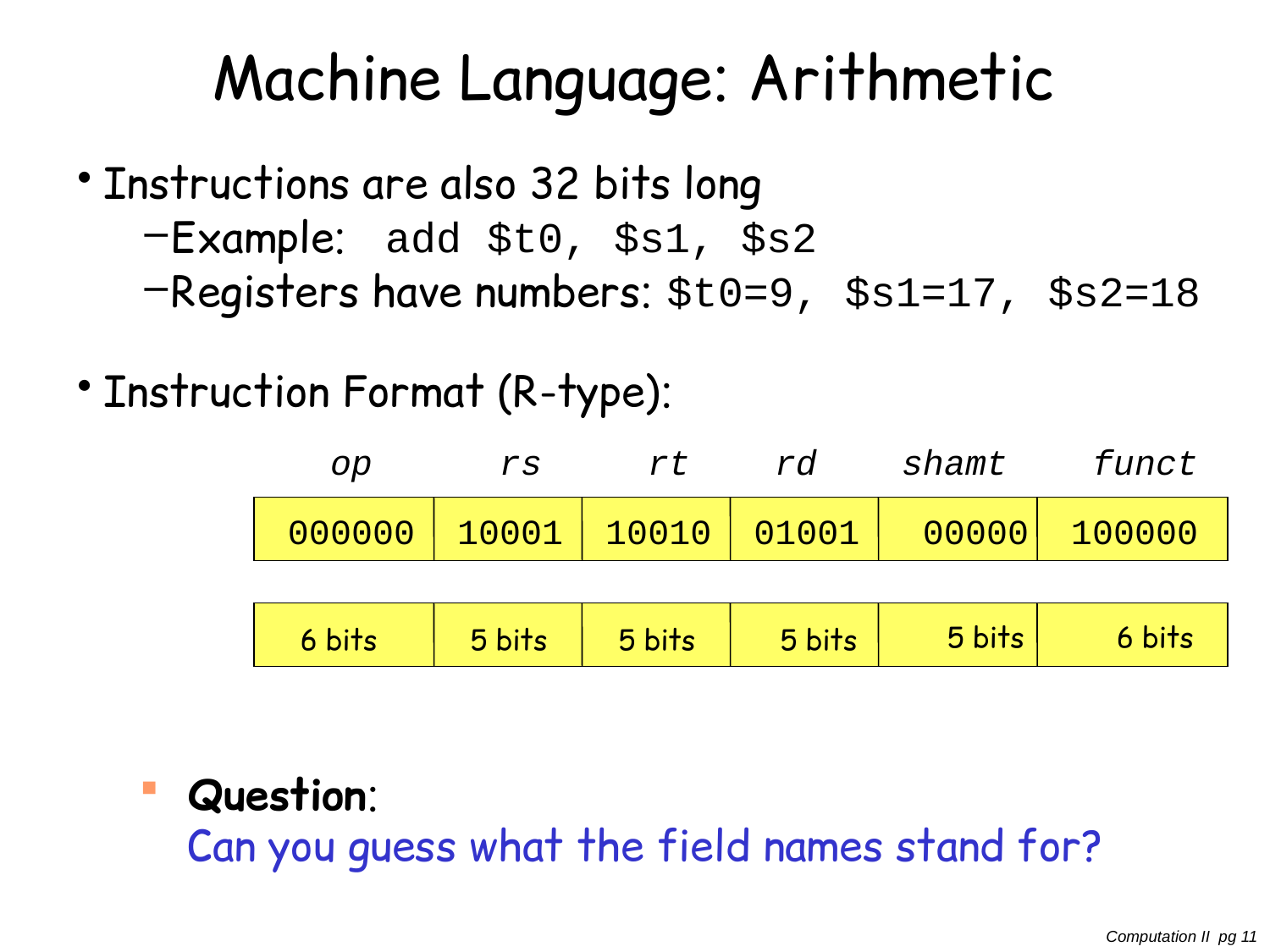

# Machine Language: Arithmetic

Instructions are also 32 bits long
Example:   add $t0, $s1, $s2
Registers have numbers: $t0=9, $s1=17, $s2=18
Instruction Format (R-type):
op	  rs	   rt    rd    shamt    funct

000000  10001  10010  01001	00000	 100000

5 bits
6 bits
6 bits
5 bits
5 bits
5 bits
Question:
Can you guess what the field names stand for?